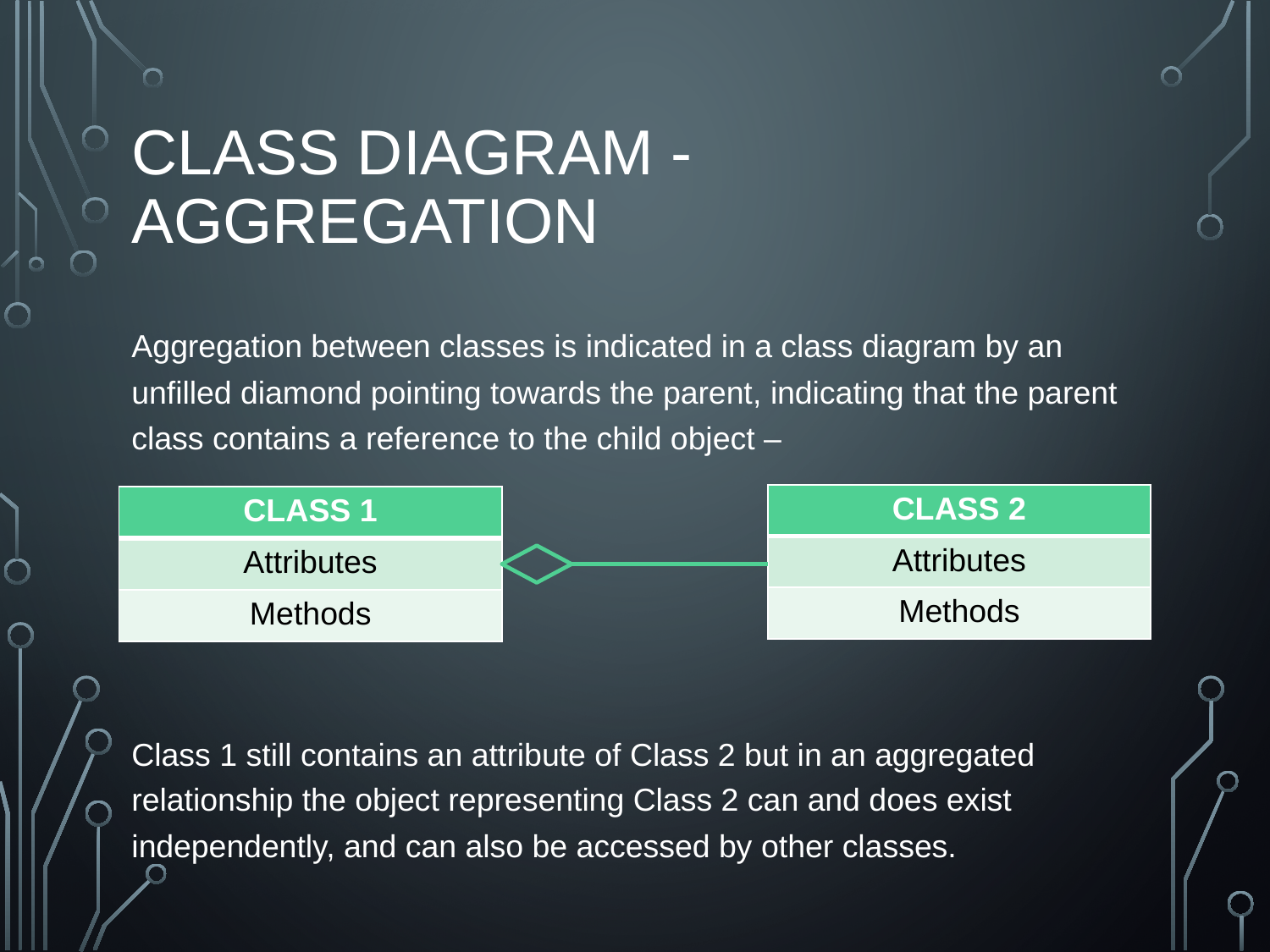

# Class diagram - AGGREGATION
Aggregation between classes is indicated in a class diagram by an unfilled diamond pointing towards the parent, indicating that the parent class contains a reference to the child object –

Class 1 still contains an attribute of Class 2 but in an aggregated relationship the object representing Class 2 can and does exist independently, and can also be accessed by other classes.
| CLASS 2 |
| --- |
| Attributes |
| Methods |
| CLASS 1 |
| --- |
| Attributes |
| Methods |